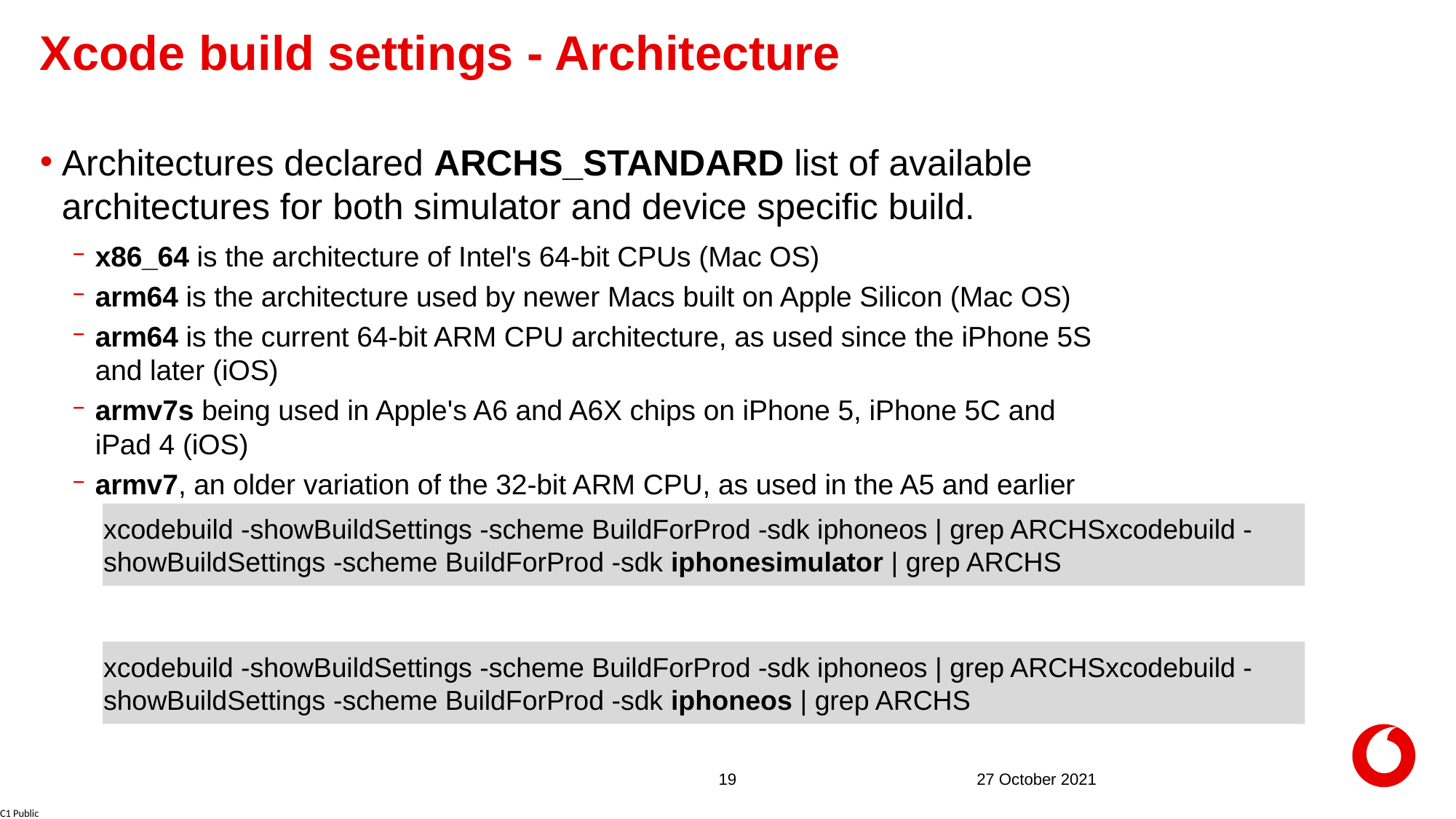

# Xcode build settings - Architecture
Architectures declared ARCHS_STANDARD list of available architectures for both simulator and device specific build.
x86_64 is the architecture of Intel's 64-bit CPUs (Mac OS)
arm64 is the architecture used by newer Macs built on Apple Silicon (Mac OS)
arm64 is the current 64-bit ARM CPU architecture, as used since the iPhone 5S and later (iOS)
armv7s being used in Apple's A6 and A6X chips on iPhone 5, iPhone 5C and iPad 4 (iOS)
armv7, an older variation of the 32-bit ARM CPU, as used in the A5 and earlier

xcodebuild -showBuildSettings -scheme BuildForProd -sdk iphoneos | grep ARCHSxcodebuild -showBuildSettings -scheme BuildForProd -sdk iphonesimulator | grep ARCHS
xcodebuild -showBuildSettings -scheme BuildForProd -sdk iphoneos | grep ARCHSxcodebuild -showBuildSettings -scheme BuildForProd -sdk iphoneos | grep ARCHS
27 October 2021
19